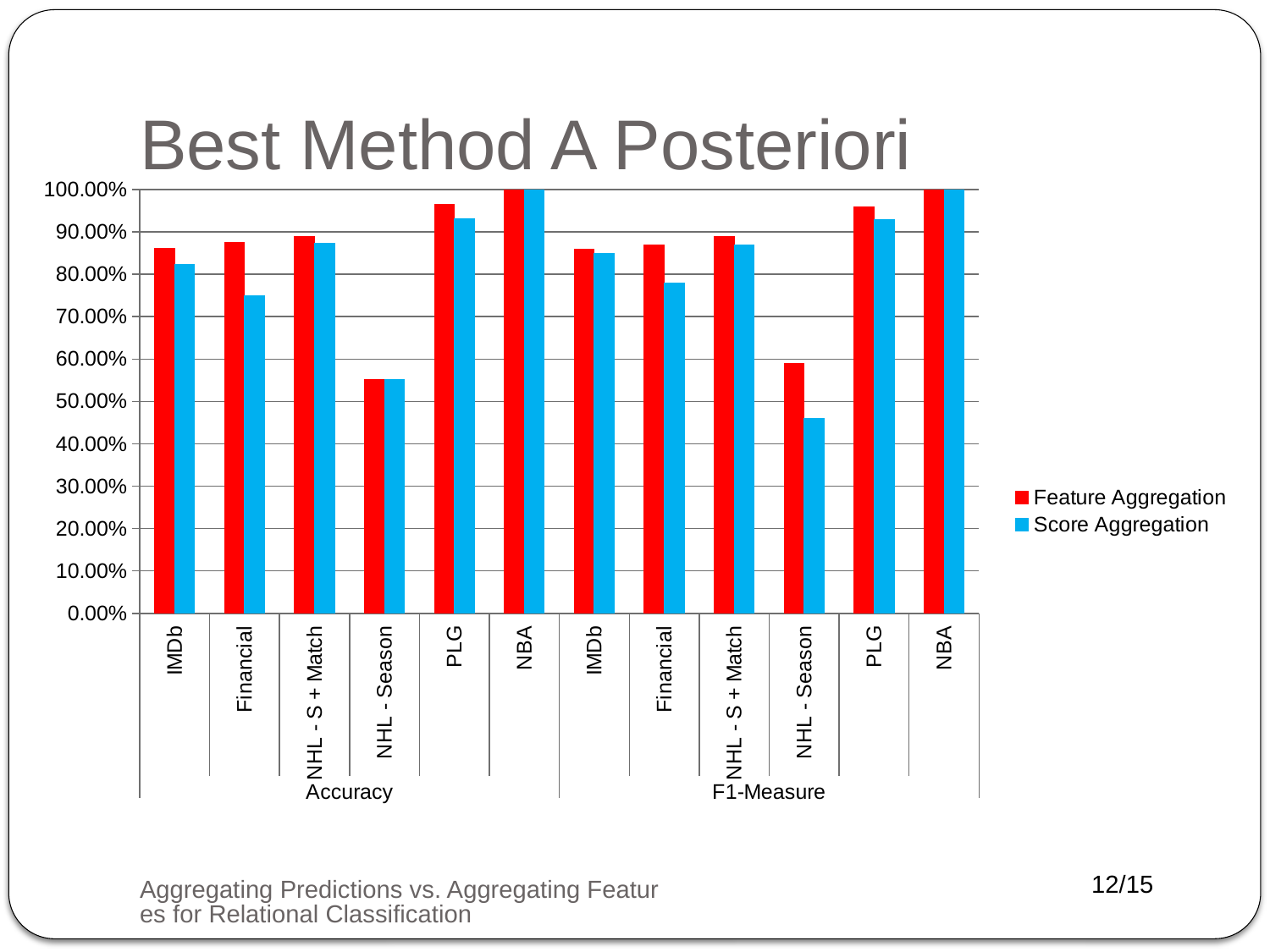

# Best Method A Posteriori

### Chart

| Category | Feature Aggregation  | Score Aggregation  |
|---|---|---|
| IMDb | 0.8605 | 0.823 |
| Financial | 0.8750000000000001 | 0.7500000000000001 |
| NHL - S + Match | 0.8891 | 0.8735 |
| NHL - Season | 0.5512 | 0.5525 |
| PLG | 0.9655 | 0.931 |
| NBA | 1.0 | 1.0 |
| IMDb | 0.8600000000000001 | 0.8500000000000001 |
| Financial | 0.8700000000000001 | 0.78 |
| NHL - S + Match | 0.89 | 0.8700000000000001 |
| NHL - Season | 0.59 | 0.46 |
| PLG | 0.9600000000000001 | 0.93 |
| NBA | 1.0 | 1.0 |
| Dataset | IMDb |  | Financial |  | NHL – S + Match |  | NHL – Season |  | PLG |  | NBA |  |
| --- | --- | --- | --- | --- | --- | --- | --- | --- | --- | --- | --- | --- |
| Method | Accuracy | F-Measure | Accuracy | F-Measure | Accuracy | F-Measure | Accuracy | F-Measure | Accuracy | F-Measure | Accuracy | F-Measure |
| Feature Aggregation | 86.05% | 0.86 | 87.50% | 0.87 | 88.91% | 0.89 | 55.12% | 0.59 | 96.55% | 0.96 | 100.00% | 1.00 |
| Score Aggregation | 82.30% | 0.85 | 75.00% | 0.78 | 87.35% | 0.87 | 55.25% | 0.46 | 93.10% | 0.93 | 100.00% | 1.00 |
Aggregating Predictions vs. Aggregating Features for Relational Classification